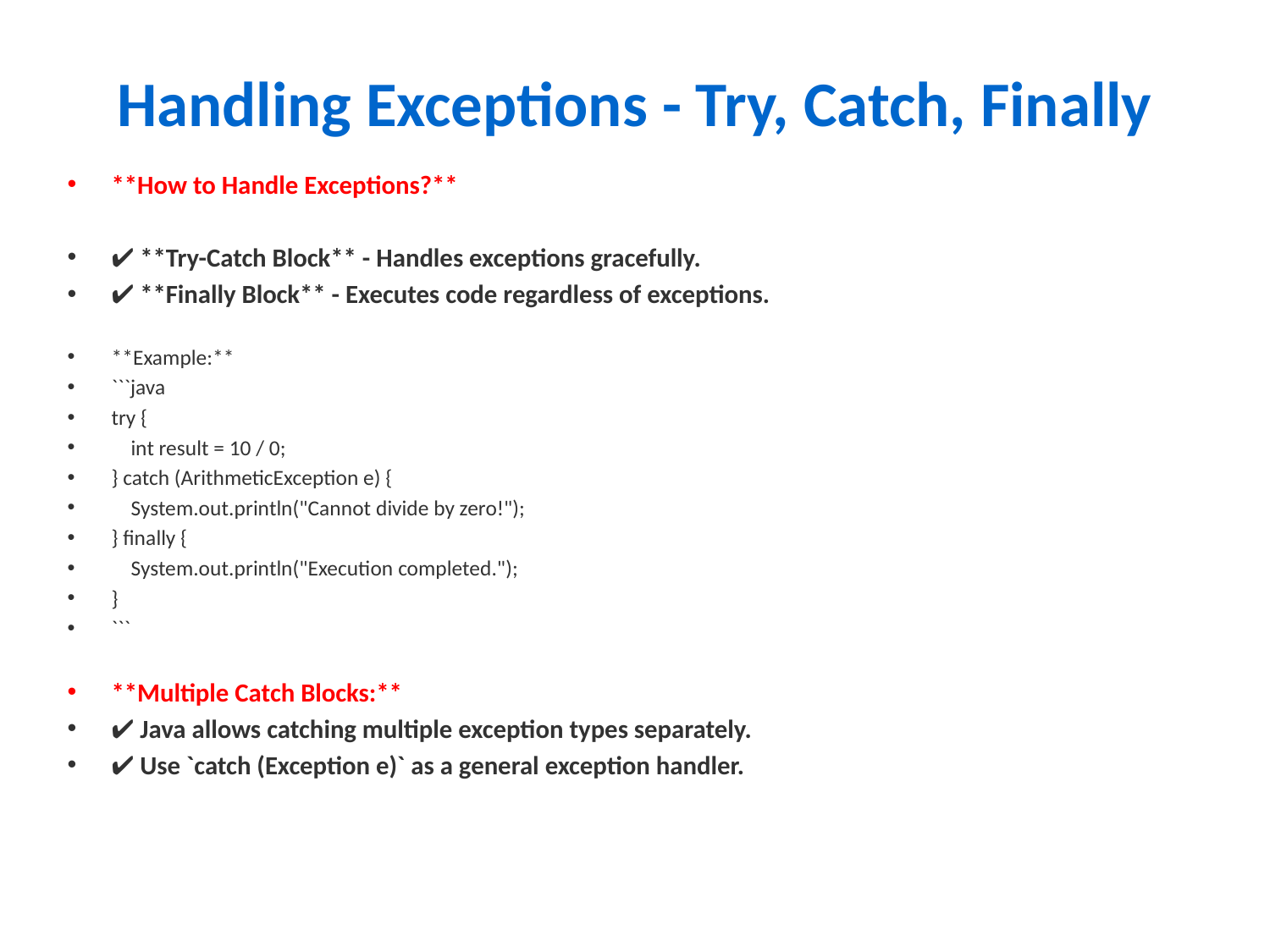

# Handling Exceptions - Try, Catch, Finally
**How to Handle Exceptions?**

✔ **Try-Catch Block** - Handles exceptions gracefully.
✔ **Finally Block** - Executes code regardless of exceptions.

**Example:**
```java
try {
    int result = 10 / 0;
} catch (ArithmeticException e) {
    System.out.println("Cannot divide by zero!");
} finally {
    System.out.println("Execution completed.");
}
```

**Multiple Catch Blocks:**
✔ Java allows catching multiple exception types separately.
✔ Use `catch (Exception e)` as a general exception handler.